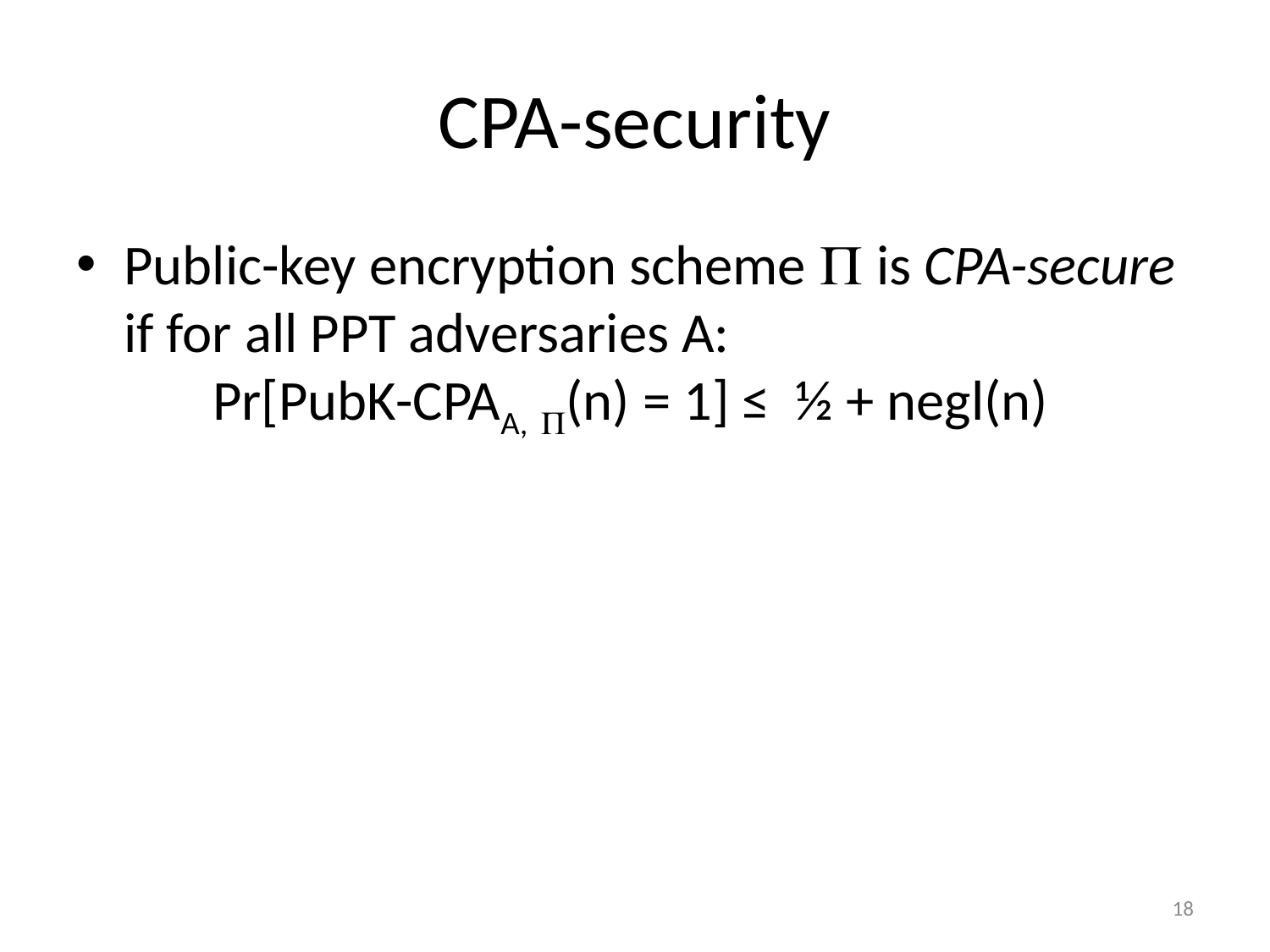

# CPA-security
Public-key encryption scheme Π is CPA-secure if for all PPT adversaries A:
       Pr[PubK-CPAA, Π(n) = 1] ≤  ½ + negl(n)
18